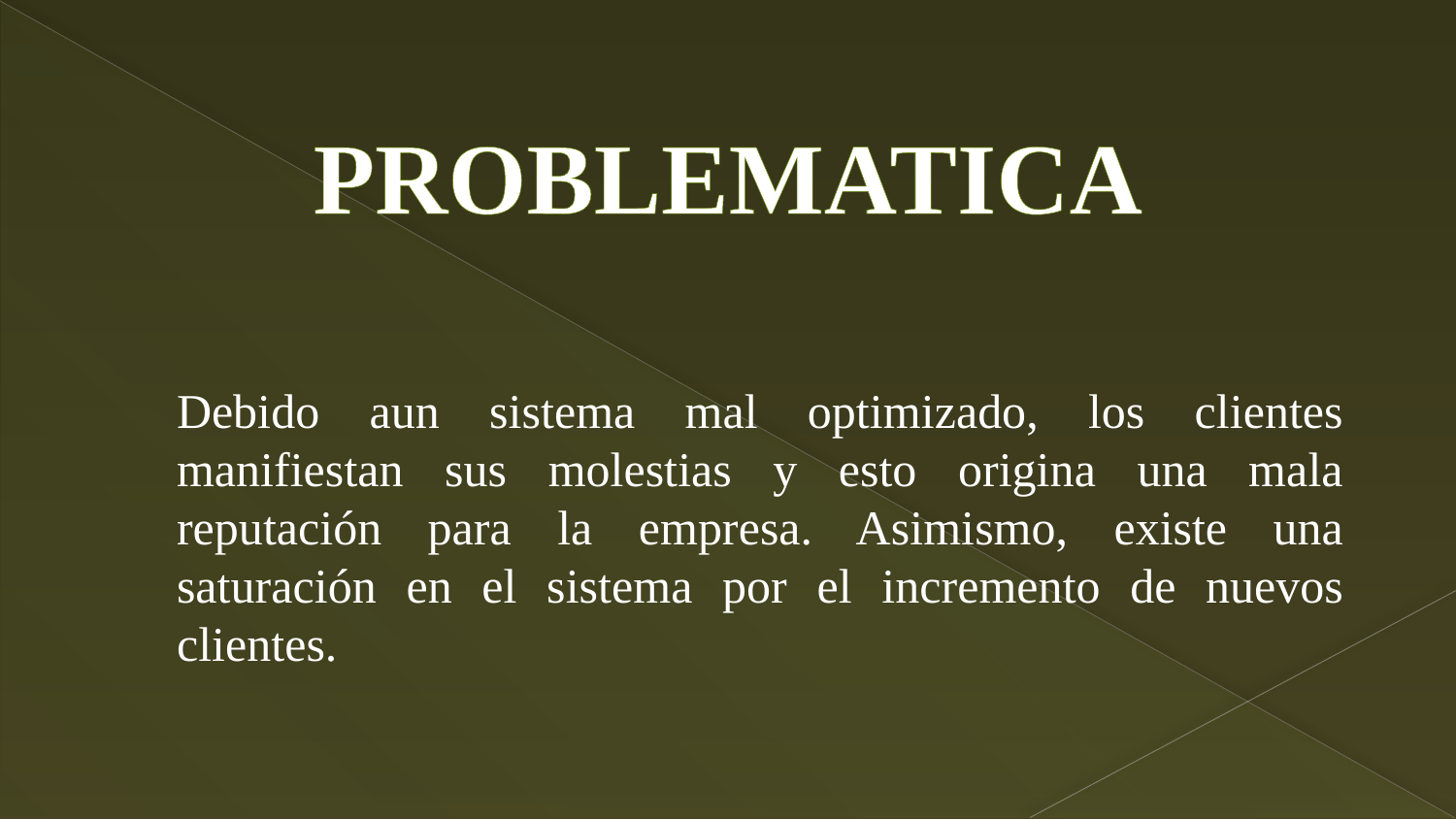

# PROBLEMATICA
Debido aun sistema mal optimizado, los clientes manifiestan sus molestias y esto origina una mala reputación para la empresa. Asimismo, existe una saturación en el sistema por el incremento de nuevos clientes.